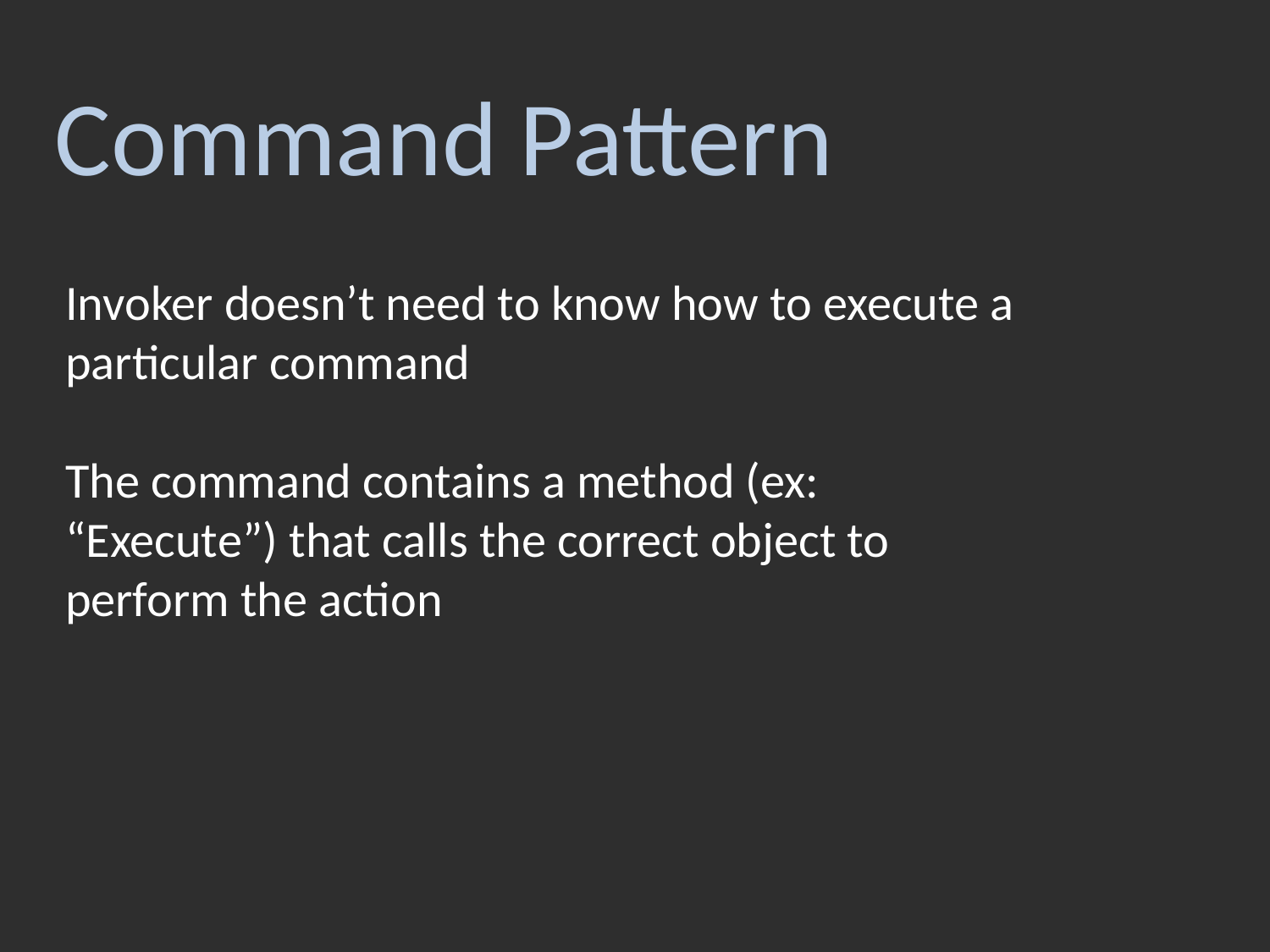

Command Pattern
Invoker doesn’t need to know how to execute a particular command

The command contains a method (ex: “Execute”) that calls the correct object to perform the action